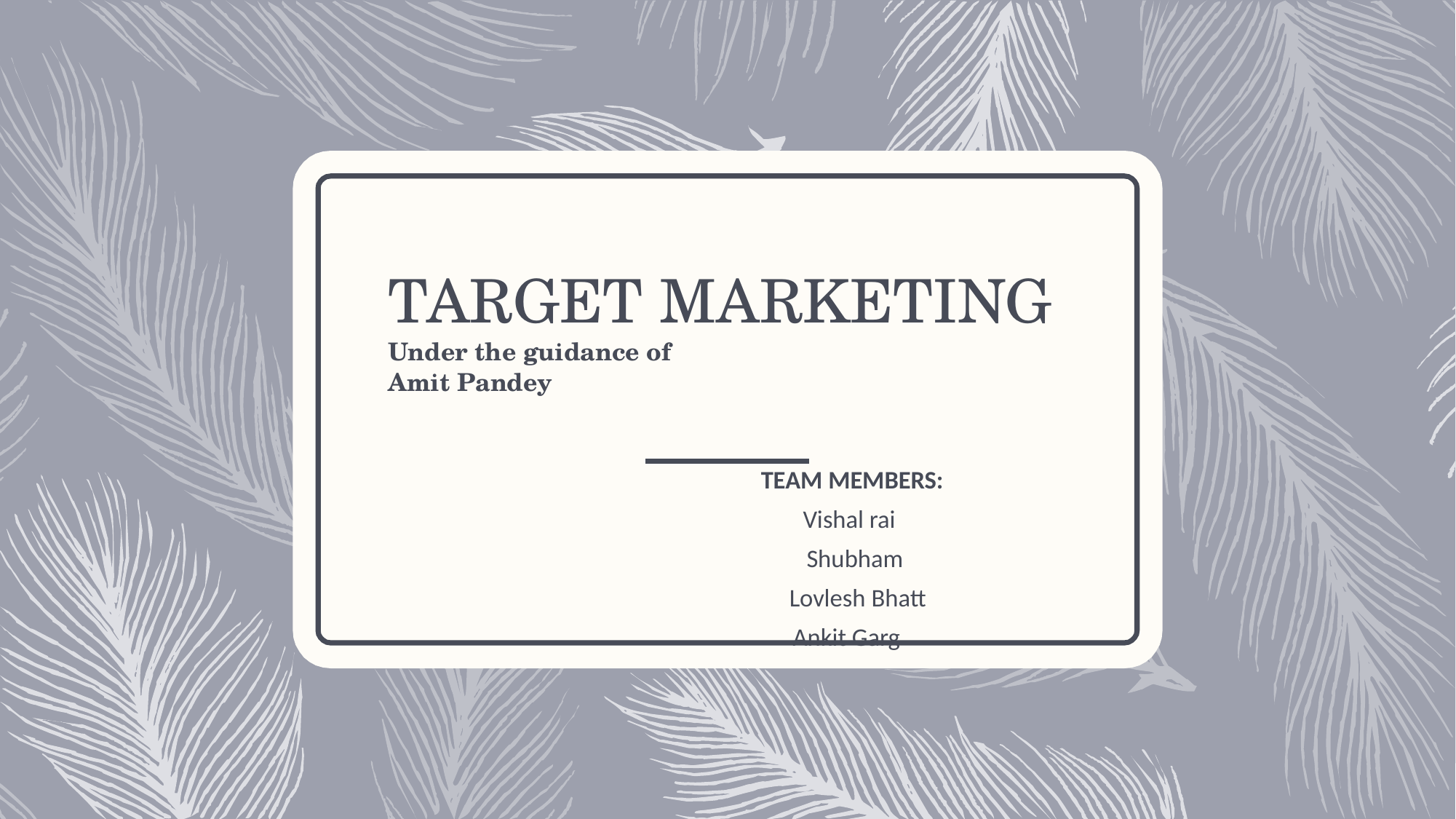

# TARGET MARKETING Under the guidance of Amit Pandey
                                            TEAM MEMBERS:
                                           Vishal rai
                                             Shubham
                                              Lovlesh Bhatt
                                          Ankit Garg